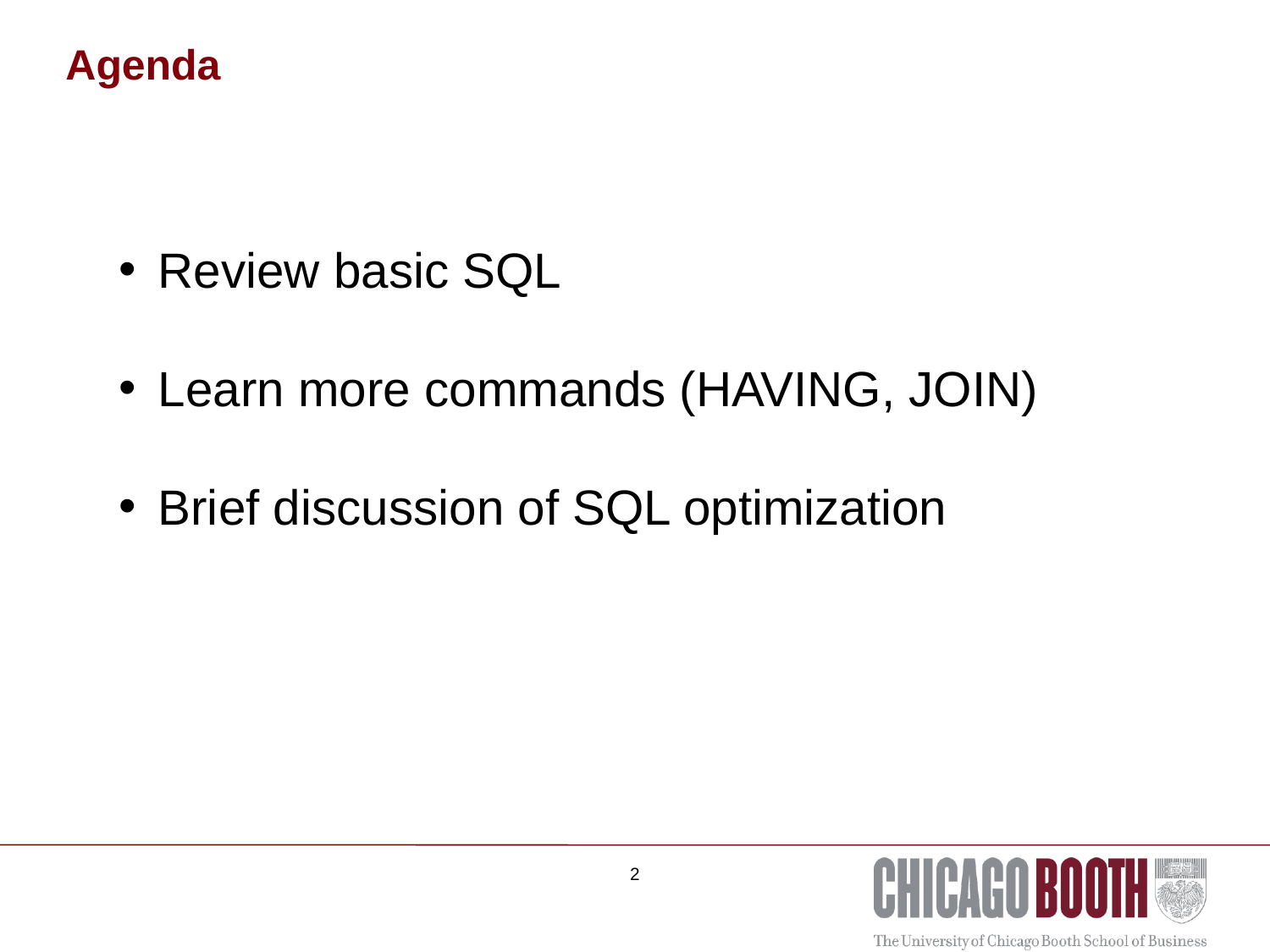

Agenda
Review basic SQL

Learn more commands (HAVING, JOIN)

Brief discussion of SQL optimization

2